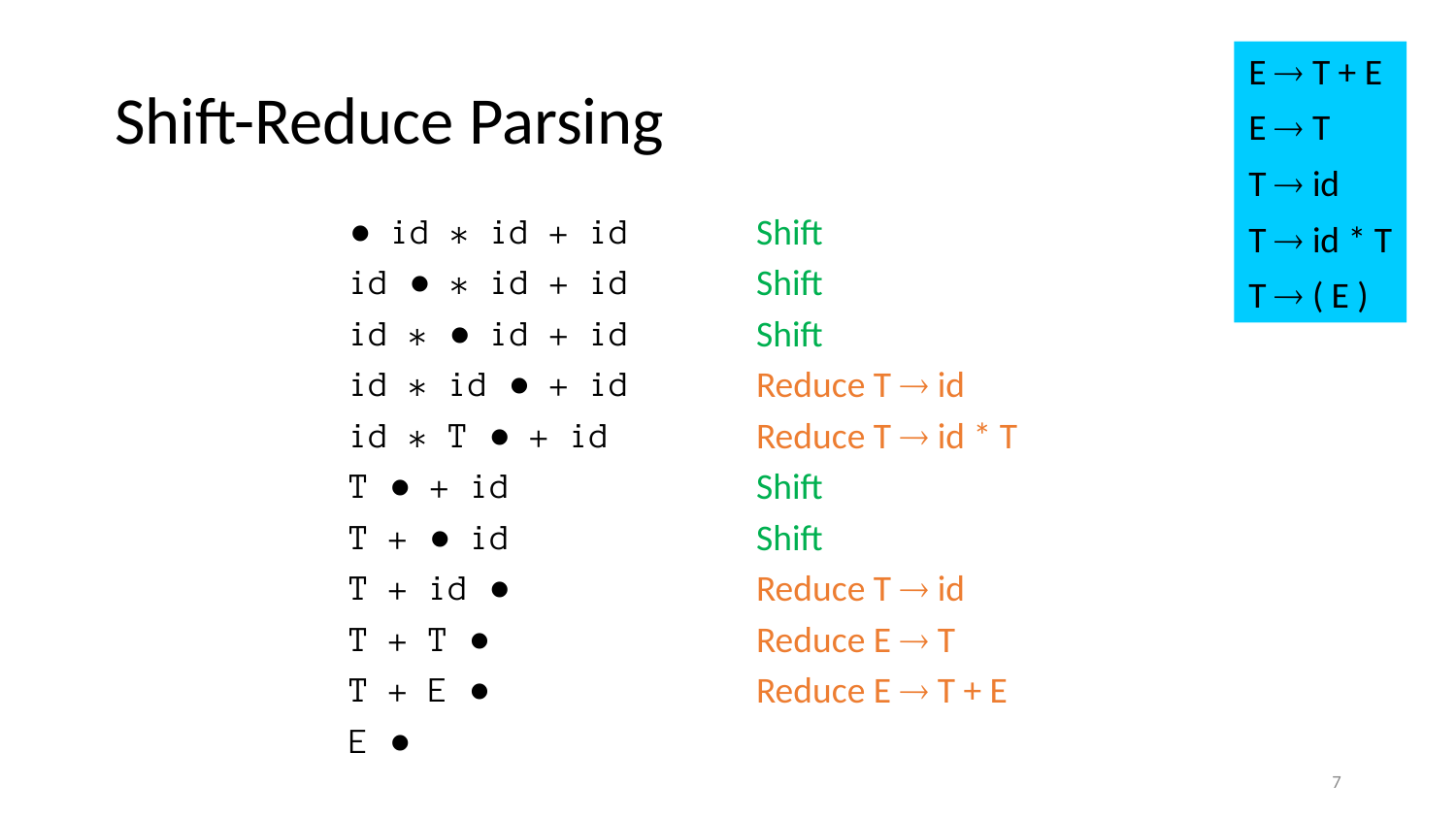

E → T + E
E → T
T → id
T → id * T
T → ( E )
# Shift-Reduce Parsing
● id * id + id
id ● * id + id
id * ● id + id
id * id ● + id
id * T ● + id
T ● + id
T + ● id
T + id ●
T + T ●
T + E ●
E ●
Shift
Shift
Shift
Reduce T → id
Reduce T → id * T
Shift
Shift
Reduce T → id
Reduce E → T
Reduce E → T + E

7